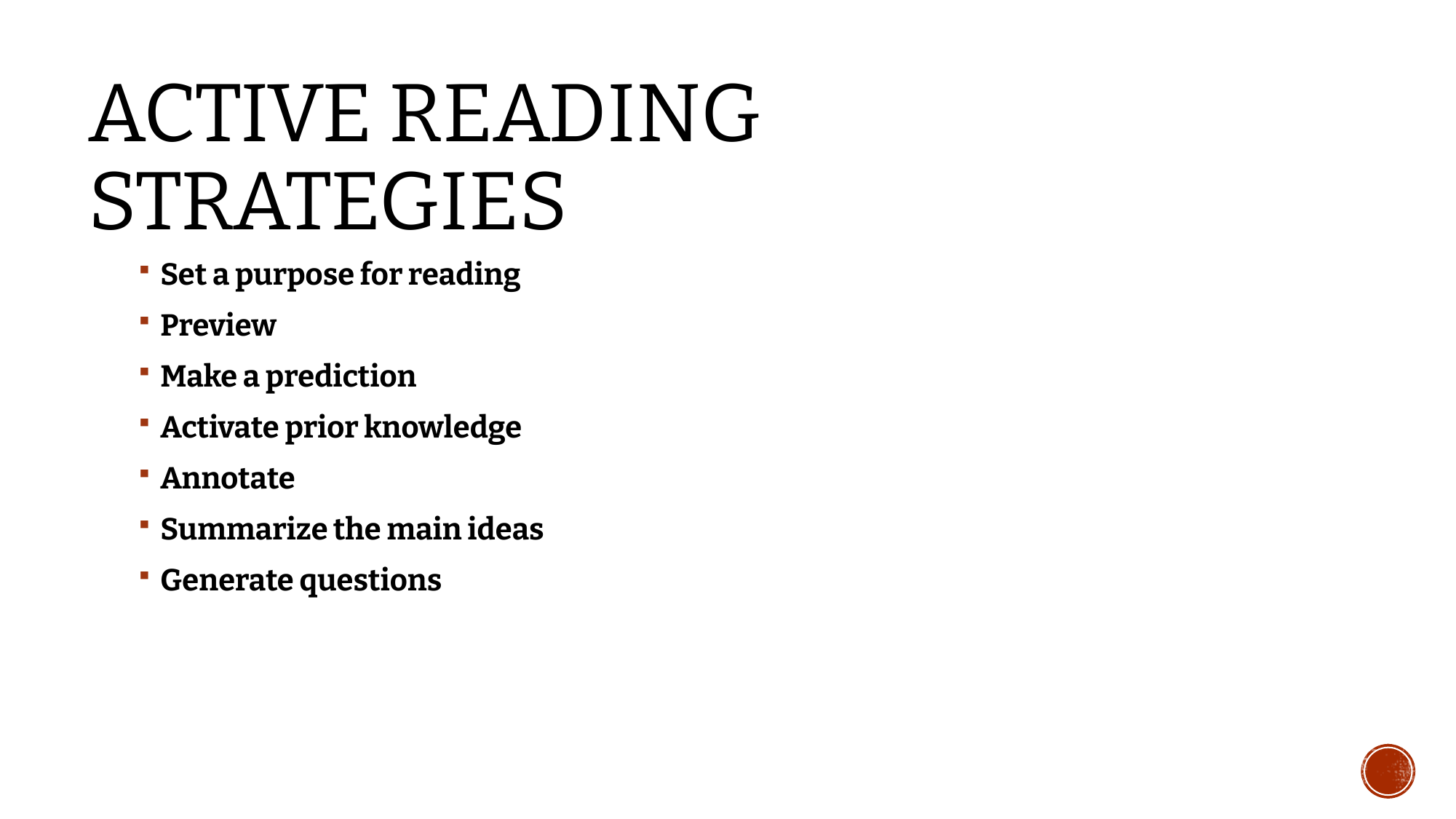

# Active Reading Strategies
Set a purpose for reading
Preview
Make a prediction
Activate prior knowledge
Annotate
Summarize the main ideas
Generate questions